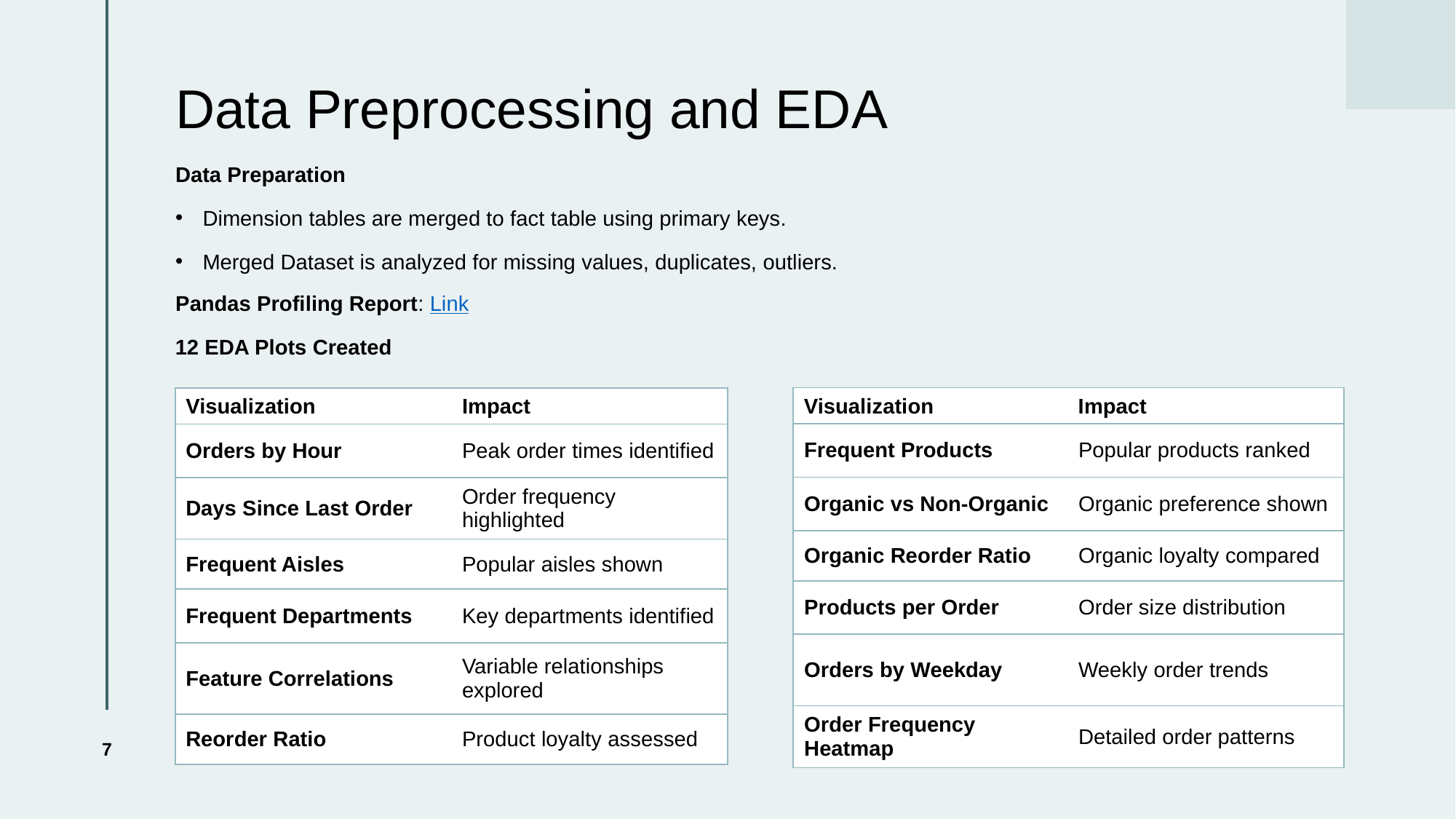

# Data Preprocessing and EDA
Data Preparation
Dimension tables are merged to fact table using primary keys.
Merged Dataset is analyzed for missing values, duplicates, outliers.

Pandas Profiling Report: Link
12 EDA Plots Created

| Visualization | Impact |
| --- | --- |
| Frequent Products | Popular products ranked |
| Organic vs Non-Organic | Organic preference shown |
| Organic Reorder Ratio | Organic loyalty compared |
| Products per Order | Order size distribution |
| Orders by Weekday | Weekly order trends |
| Order Frequency Heatmap | Detailed order patterns |
| Visualization | Impact |
| --- | --- |
| Orders by Hour | Peak order times identified |
| Days Since Last Order | Order frequency highlighted |
| Frequent Aisles | Popular aisles shown |
| Frequent Departments | Key departments identified |
| Feature Correlations | Variable relationships explored |
| Reorder Ratio | Product loyalty assessed |
7